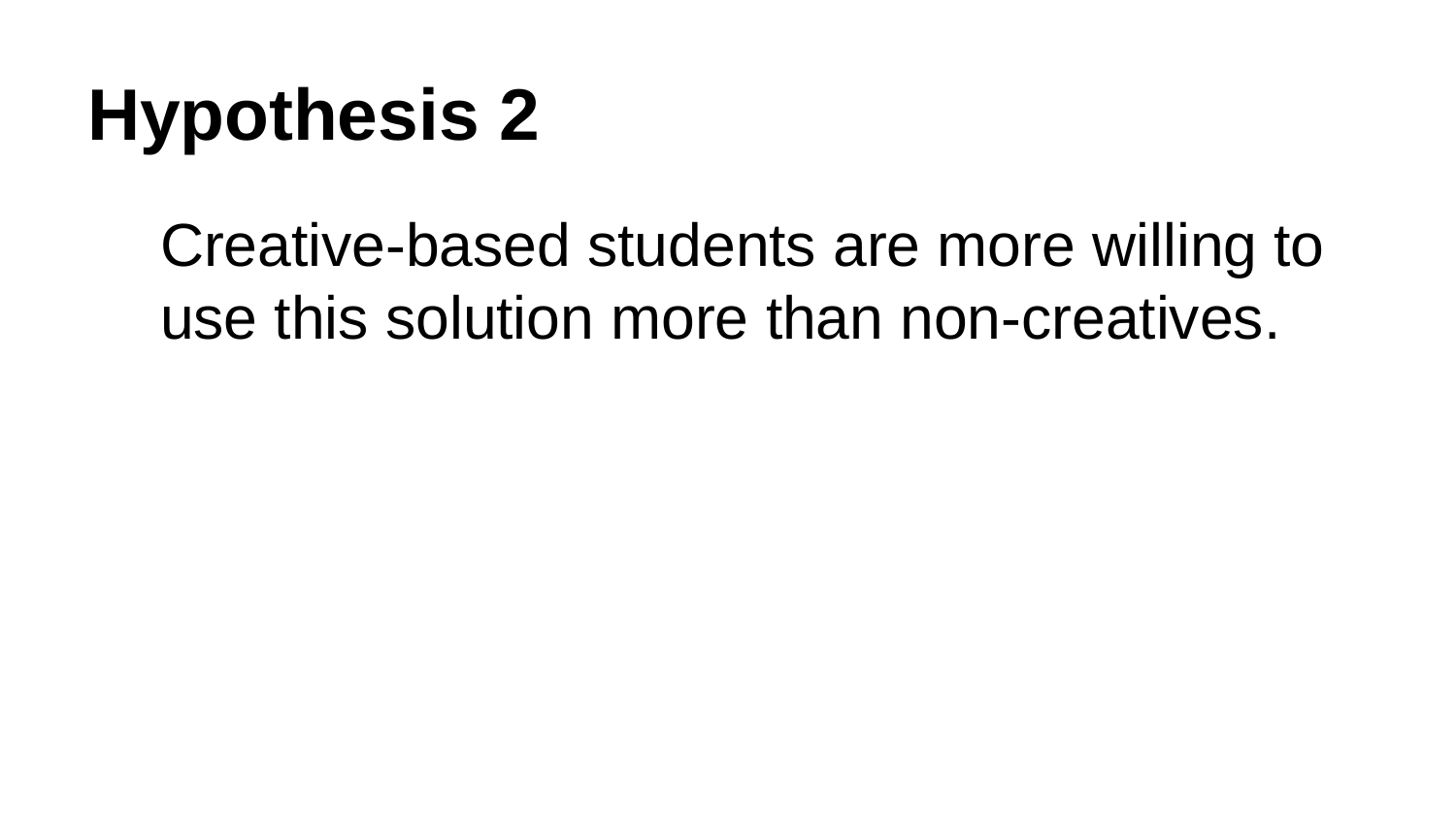

# Hypothesis 2
Creative-based students are more willing to use this solution more than non-creatives.